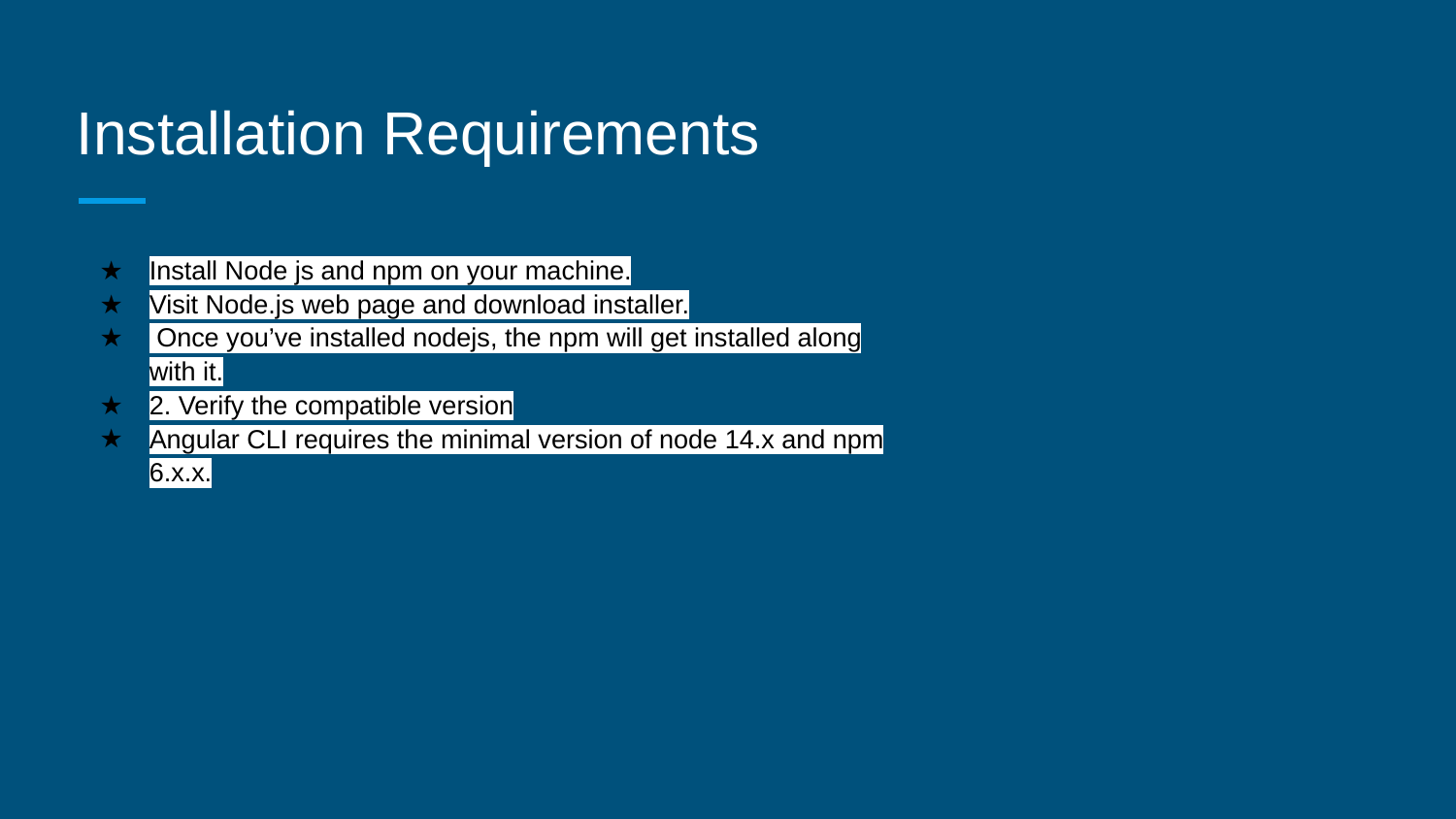

# Installation Requirements
Install Node js and npm on your machine.
Visit Node.js web page and download installer.
 Once you’ve installed nodejs, the npm will get installed along with it.
2. Verify the compatible version
Angular CLI requires the minimal version of node 14.x and npm 6.x.x.